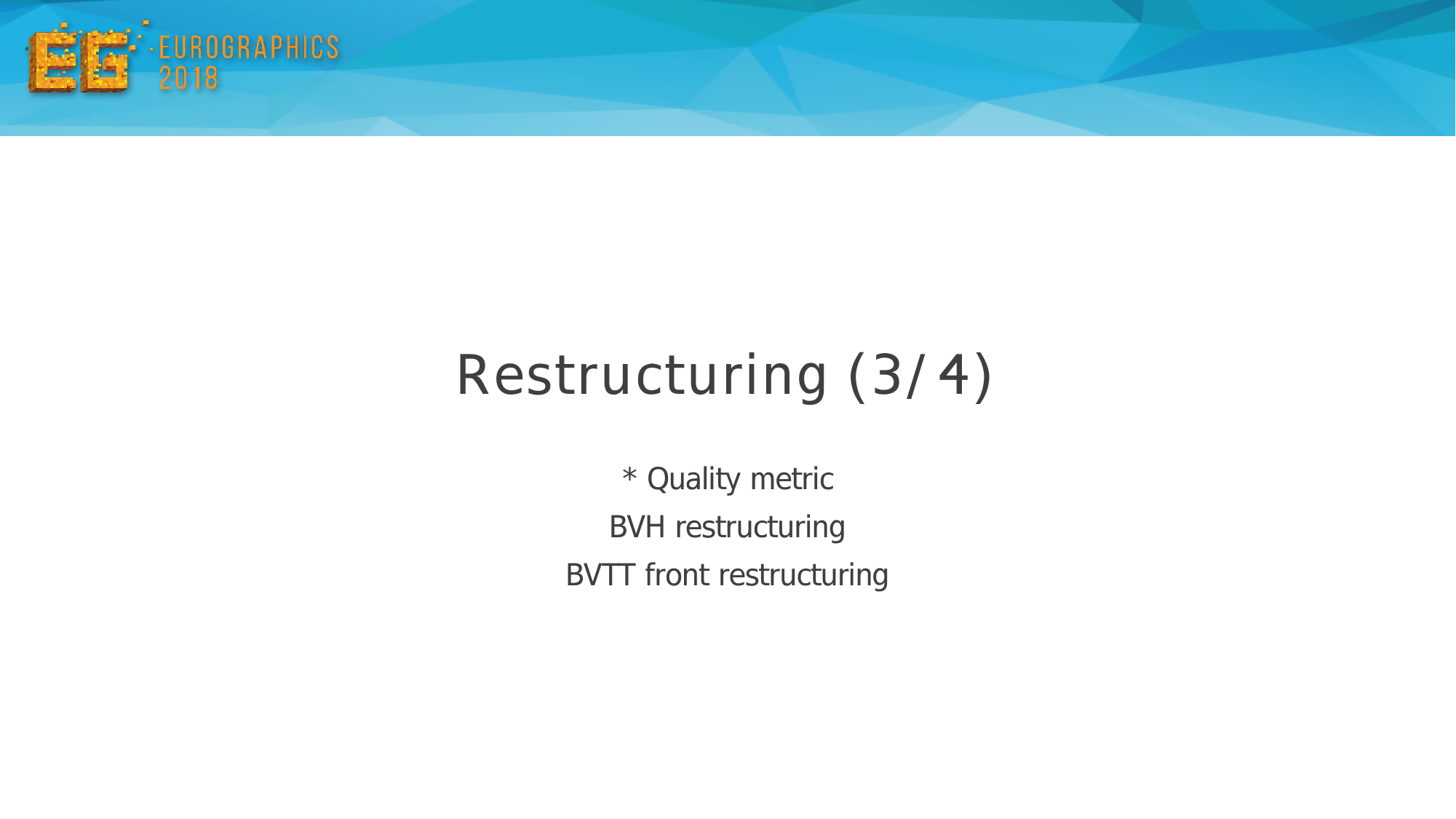

# Restructuring (3/4)
* Quality metric
BVH restructuring
BVTT front restructuring
Footer: paper name, authors, presenter ...
14